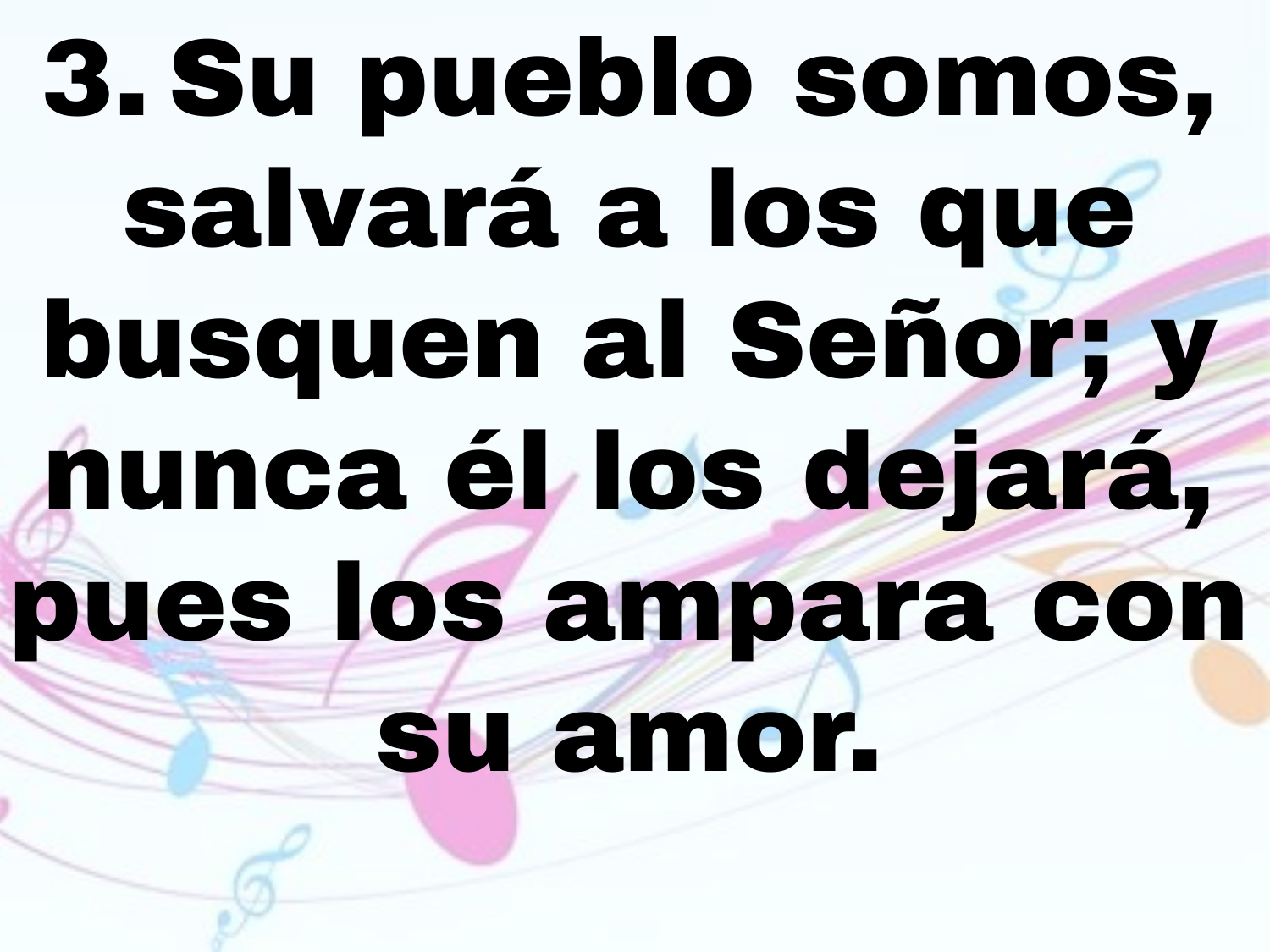

3.	Su pueblo somos, salvará a los que busquen al Señor; y nunca él los dejará, pues los ampara con su amor.